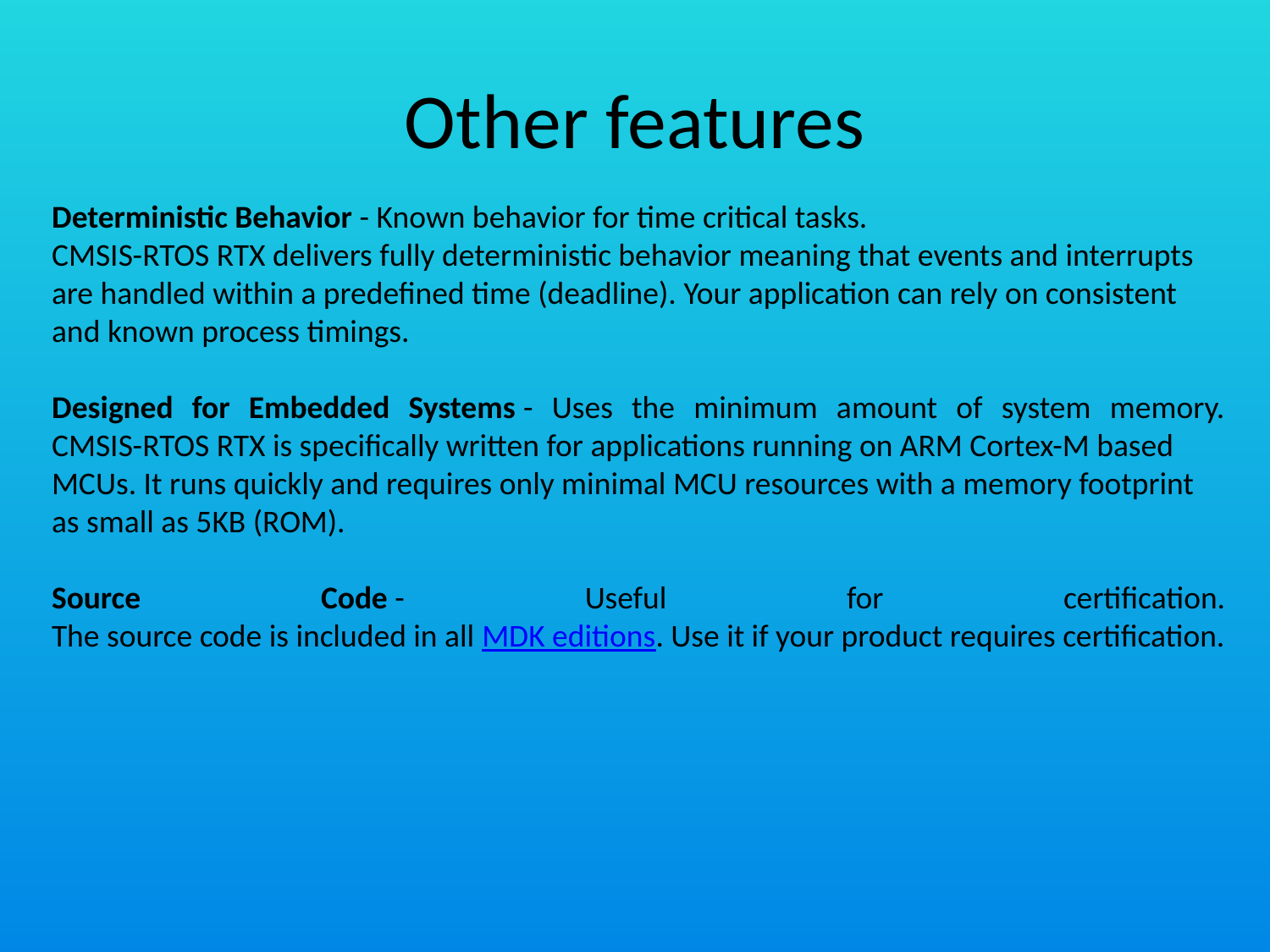

# Other features
Deterministic Behavior - Known behavior for time critical tasks.
CMSIS-RTOS RTX delivers fully deterministic behavior meaning that events and interrupts
are handled within a predefined time (deadline). Your application can rely on consistent
and known process timings.

Designed for Embedded Systems - Uses the minimum amount of system memory.
CMSIS-RTOS RTX is specifically written for applications running on ARM Cortex-M based
MCUs. It runs quickly and requires only minimal MCU resources with a memory footprint
as small as 5KB (ROM).

Source Code - Useful for certification.
The source code is included in all MDK editions. Use it if your product requires certification.